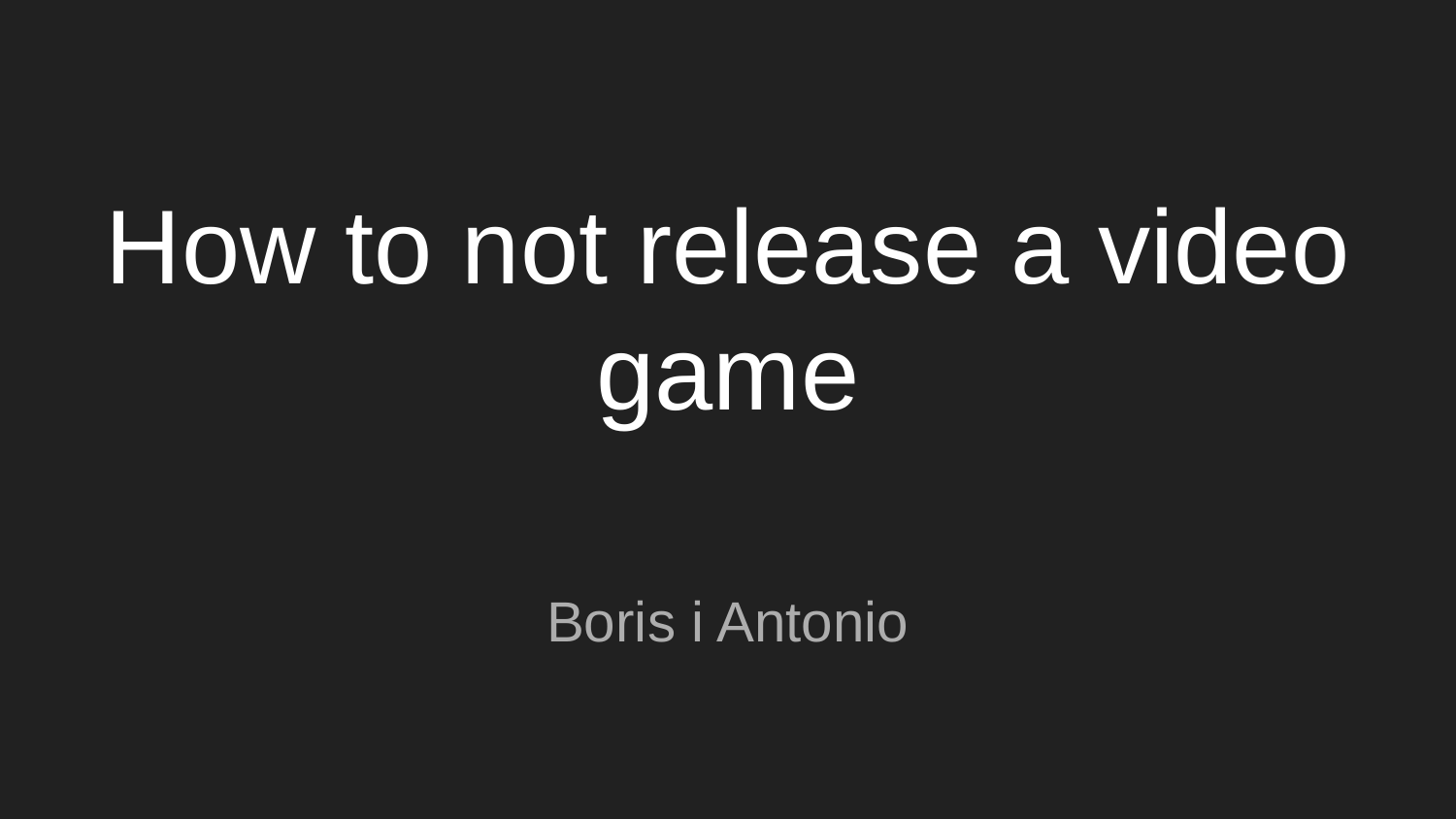

# How to not release a video game
Boris i Antonio